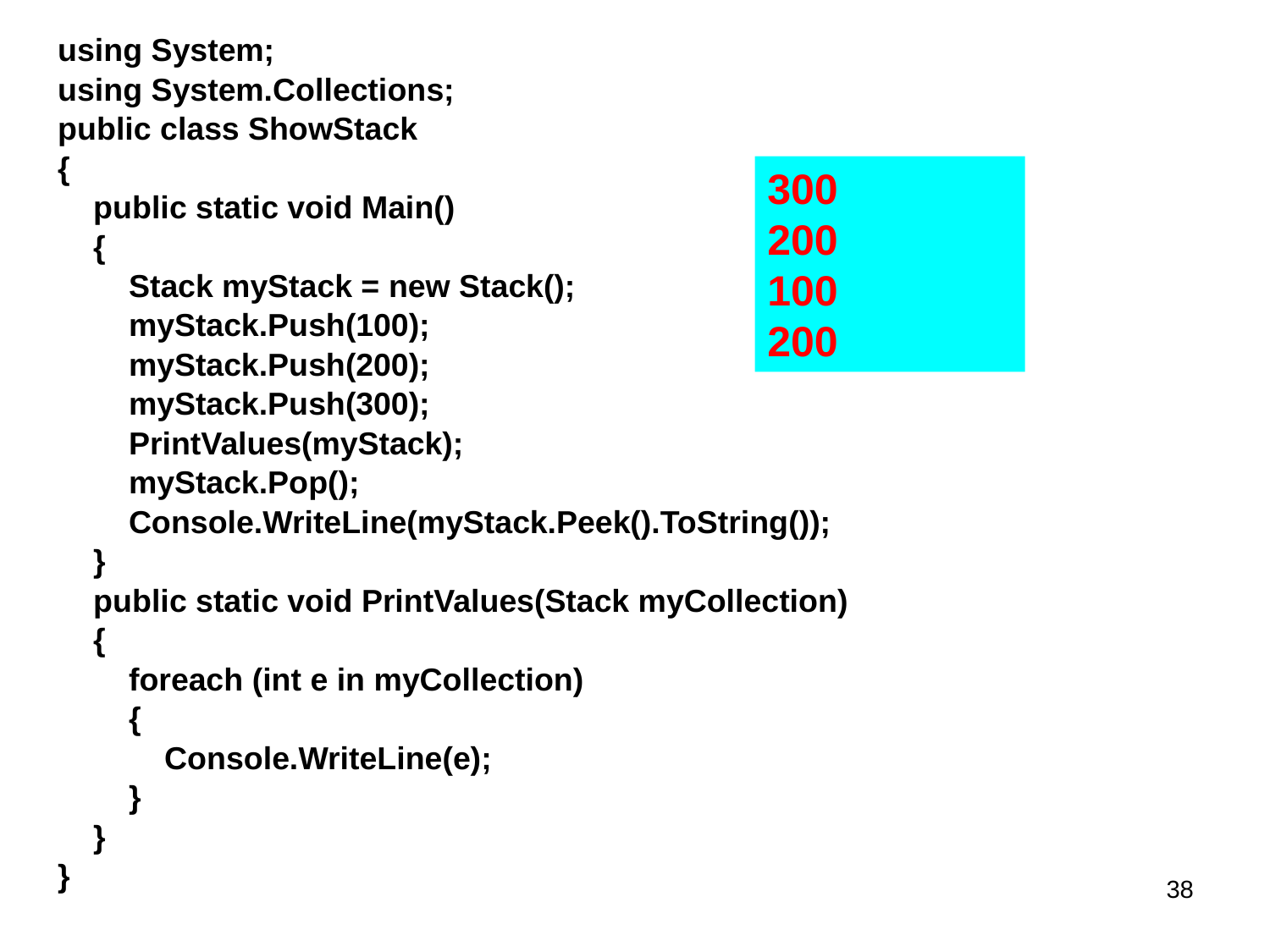

using System;
using System.Collections;
public class ShowStack
{
    public static void Main()
    {
        Stack myStack = new Stack();
        myStack.Push(100);
        myStack.Push(200);
        myStack.Push(300);
        PrintValues(myStack);
        myStack.Pop();
        Console.WriteLine(myStack.Peek().ToString());
    }
    public static void PrintValues(Stack myCollection)
    {
        foreach (int e in myCollection)
        {
            Console.WriteLine(e);
        }
    }
}
300
200
100
200
38